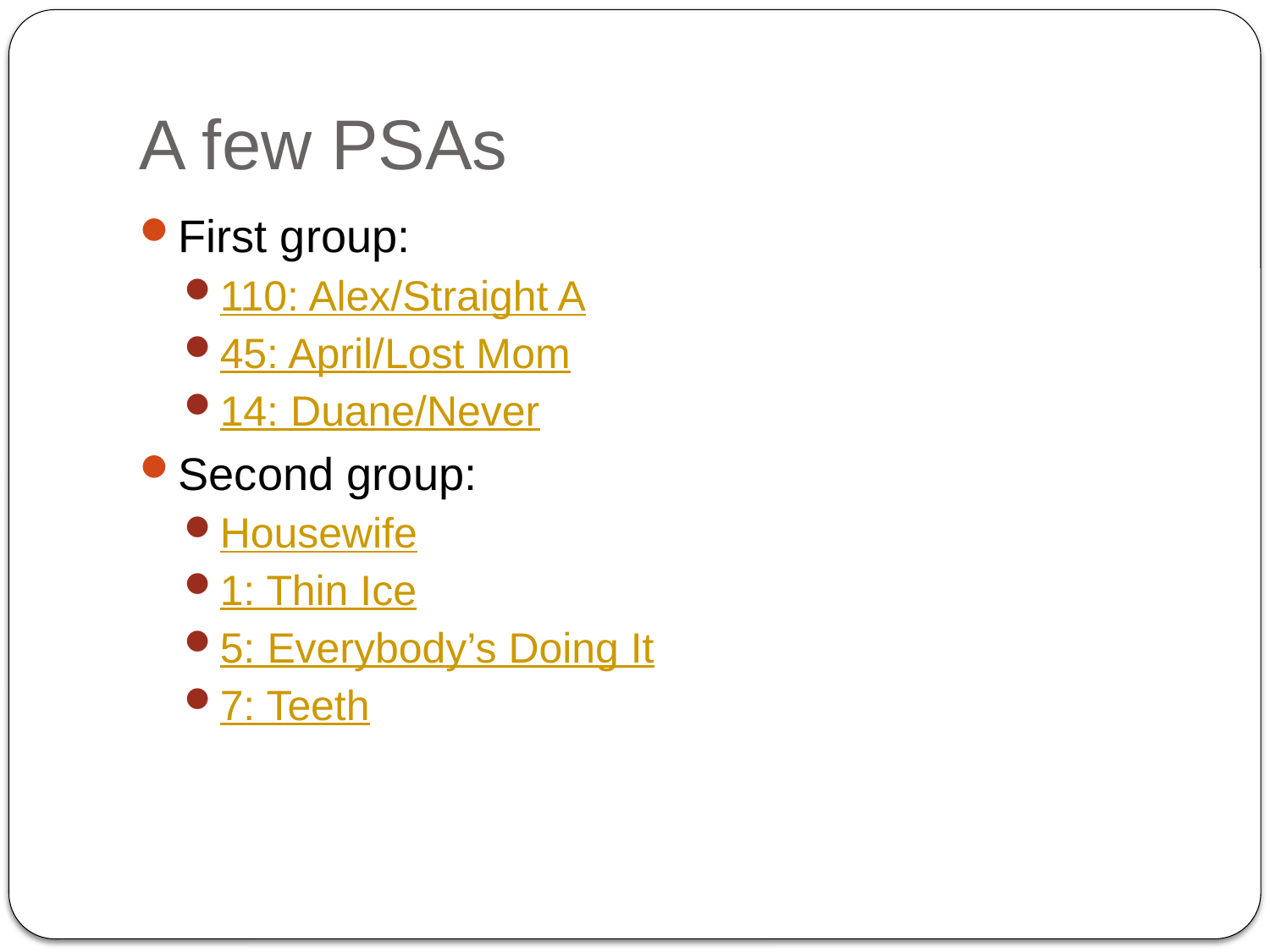

# A few PSAs
First group:
110: Alex/Straight A
45: April/Lost Mom
14: Duane/Never
Second group:
Housewife
1: Thin Ice
5: Everybody’s Doing It
7: Teeth